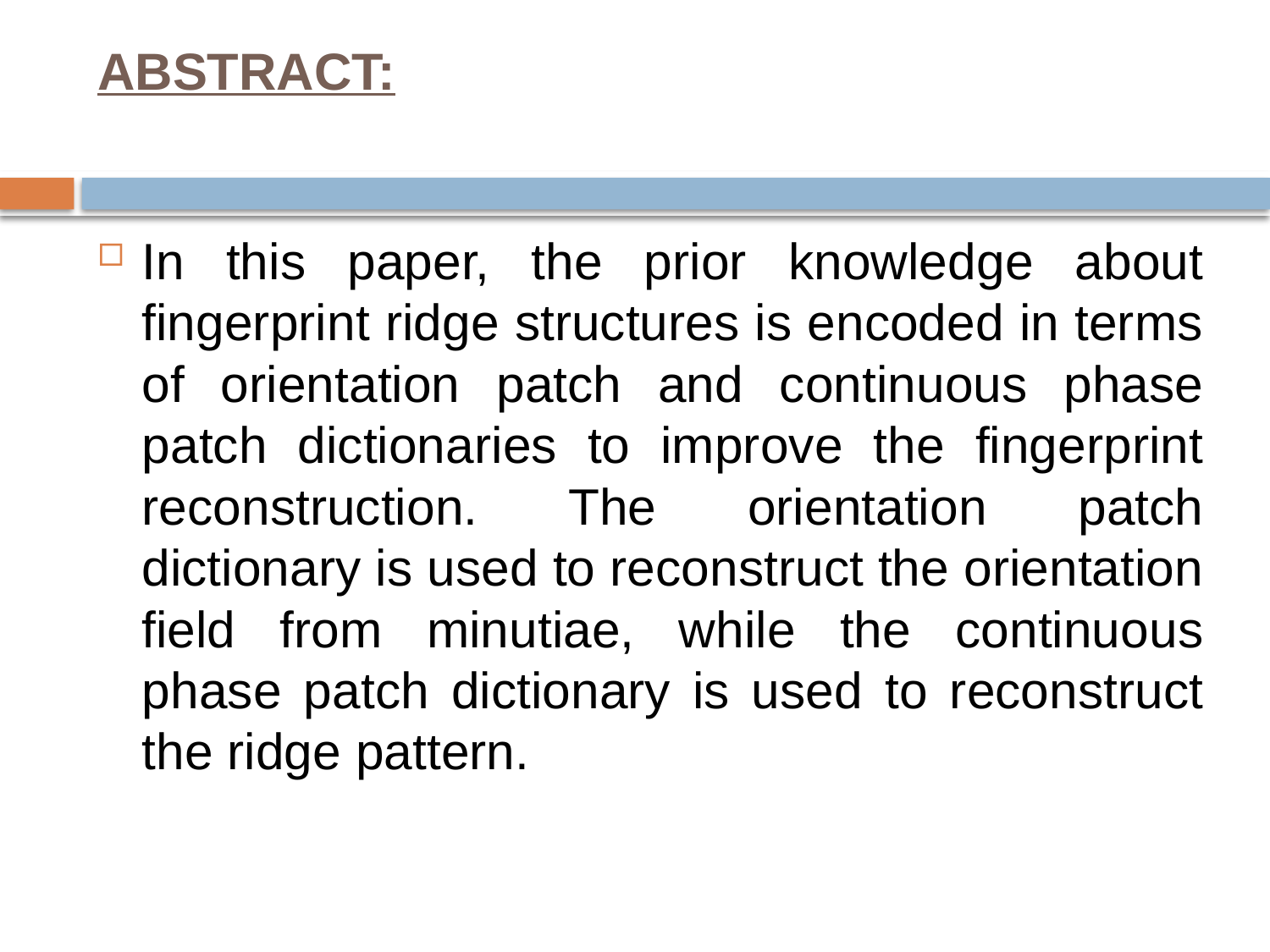

# ABSTRACT:
In this paper, the prior knowledge about fingerprint ridge structures is encoded in terms of orientation patch and continuous phase patch dictionaries to improve the fingerprint reconstruction. The orientation patch dictionary is used to reconstruct the orientation field from minutiae, while the continuous phase patch dictionary is used to reconstruct the ridge pattern.